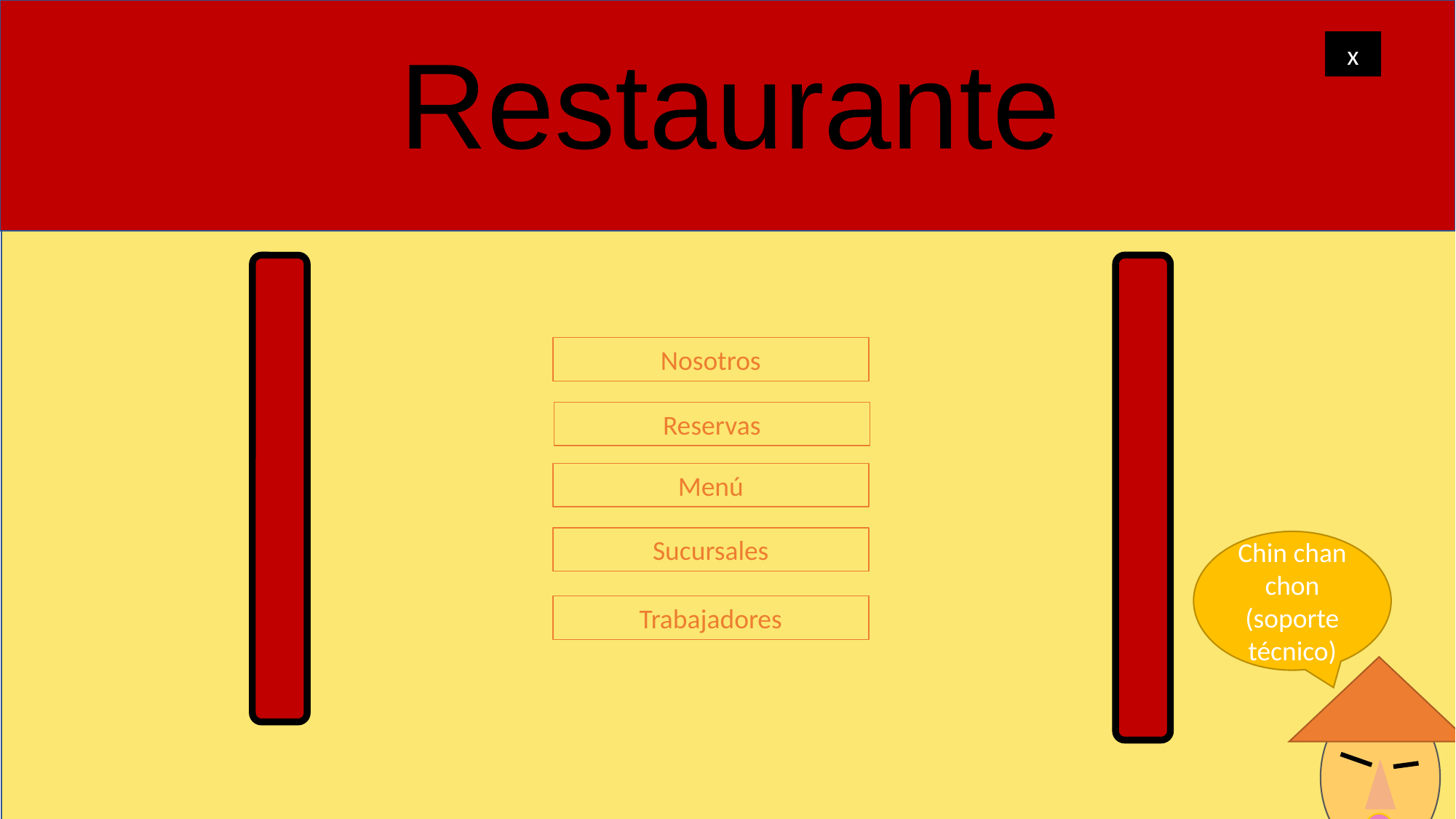

Restaurante

x

Nosotros
Reservas
Menú
Sucursales
Chin chan chon
(soporte técnico)
Trabajadores

Contacto (en todas las secciones de la pagina